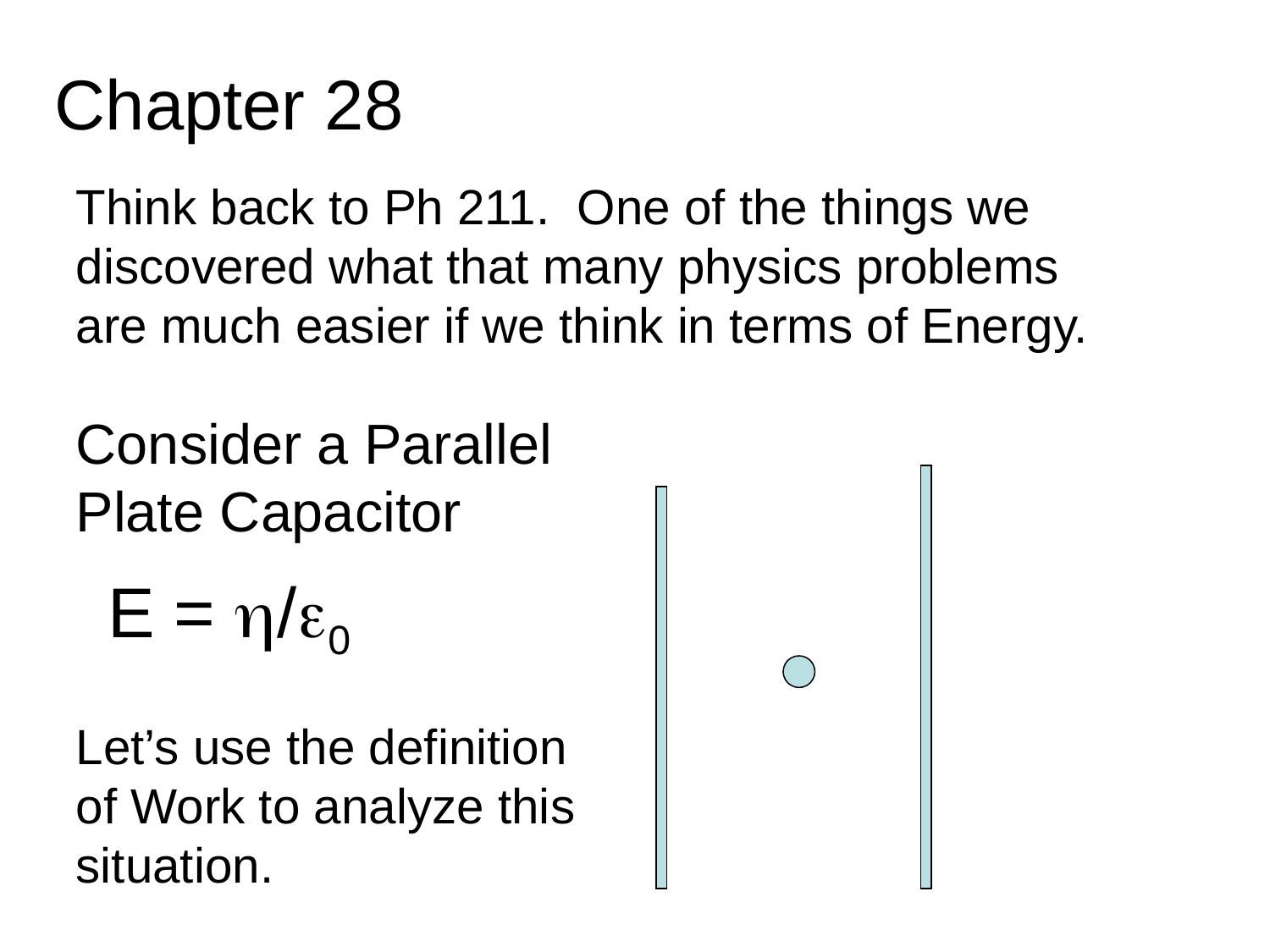

Chapter 28
Think back to Ph 211.  One of the things we discovered what that many physics problems are much easier if we think in terms of Energy.
Consider a Parallel Plate Capacitor

E = η/ε0

Let’s use the definition of Work to analyze this situation.